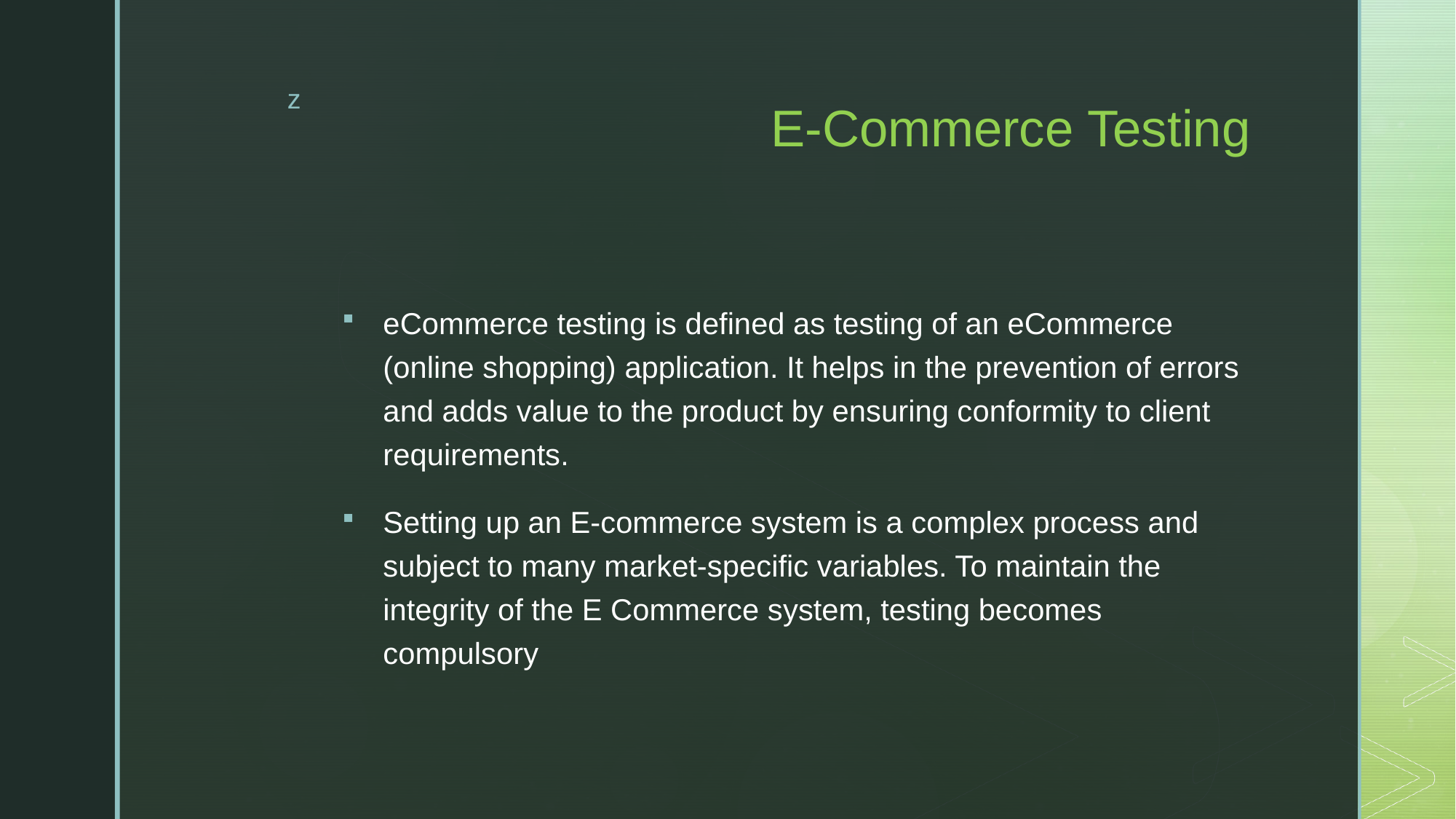

# E-Commerce Testing
eCommerce testing is defined as testing of an eCommerce (online shopping) application. It helps in the prevention of errors and adds value to the product by ensuring conformity to client requirements.
Setting up an E-commerce system is a complex process and subject to many market-specific variables. To maintain the integrity of the E Commerce system, testing becomes compulsory